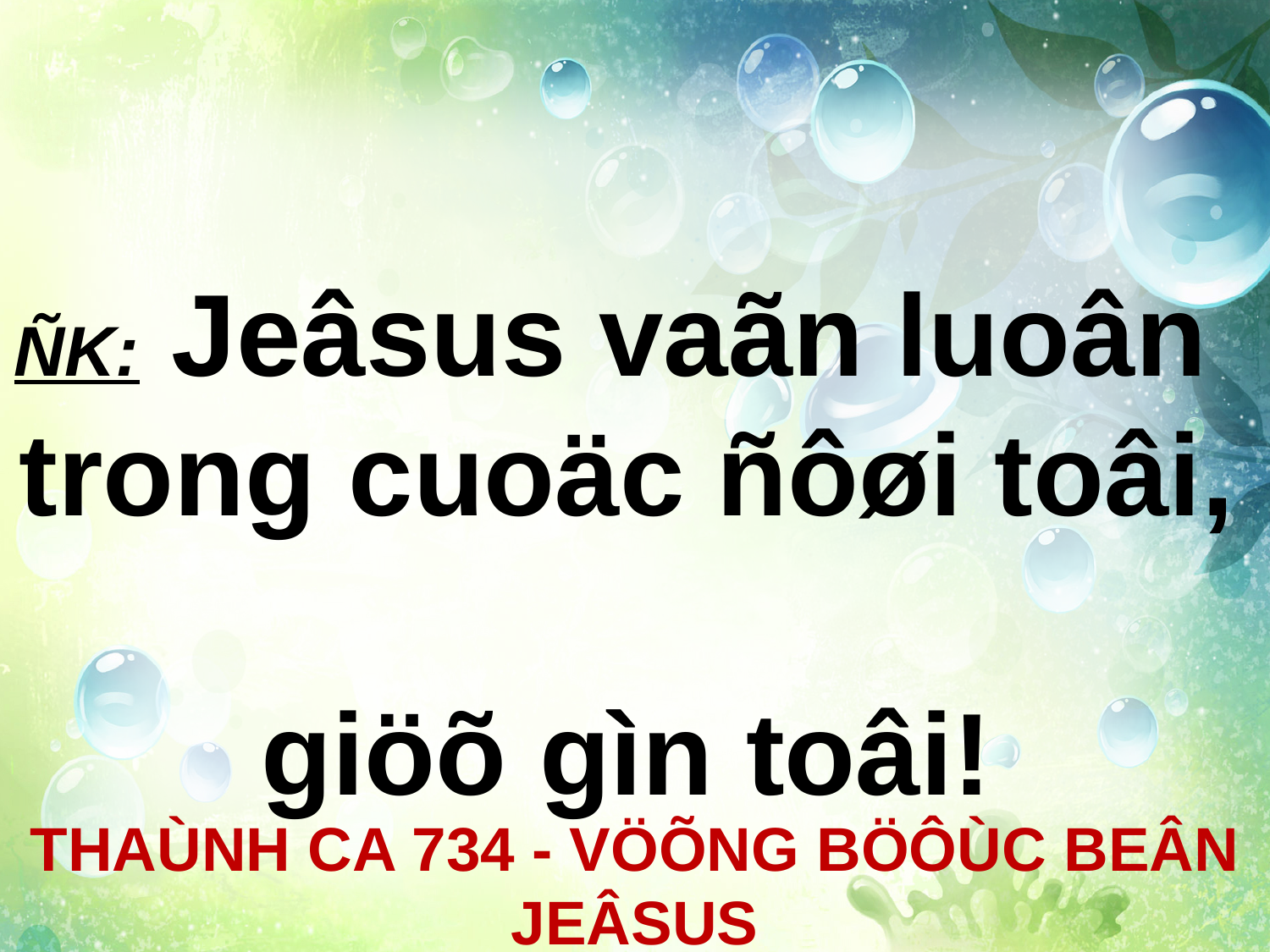

ÑK: Jeâsus vaãn luoân
trong cuoäc ñôøi toâi,
giöõ gìn toâi!
THAÙNH CA 734 - VÖÕNG BÖÔÙC BEÂN JEÂSUS